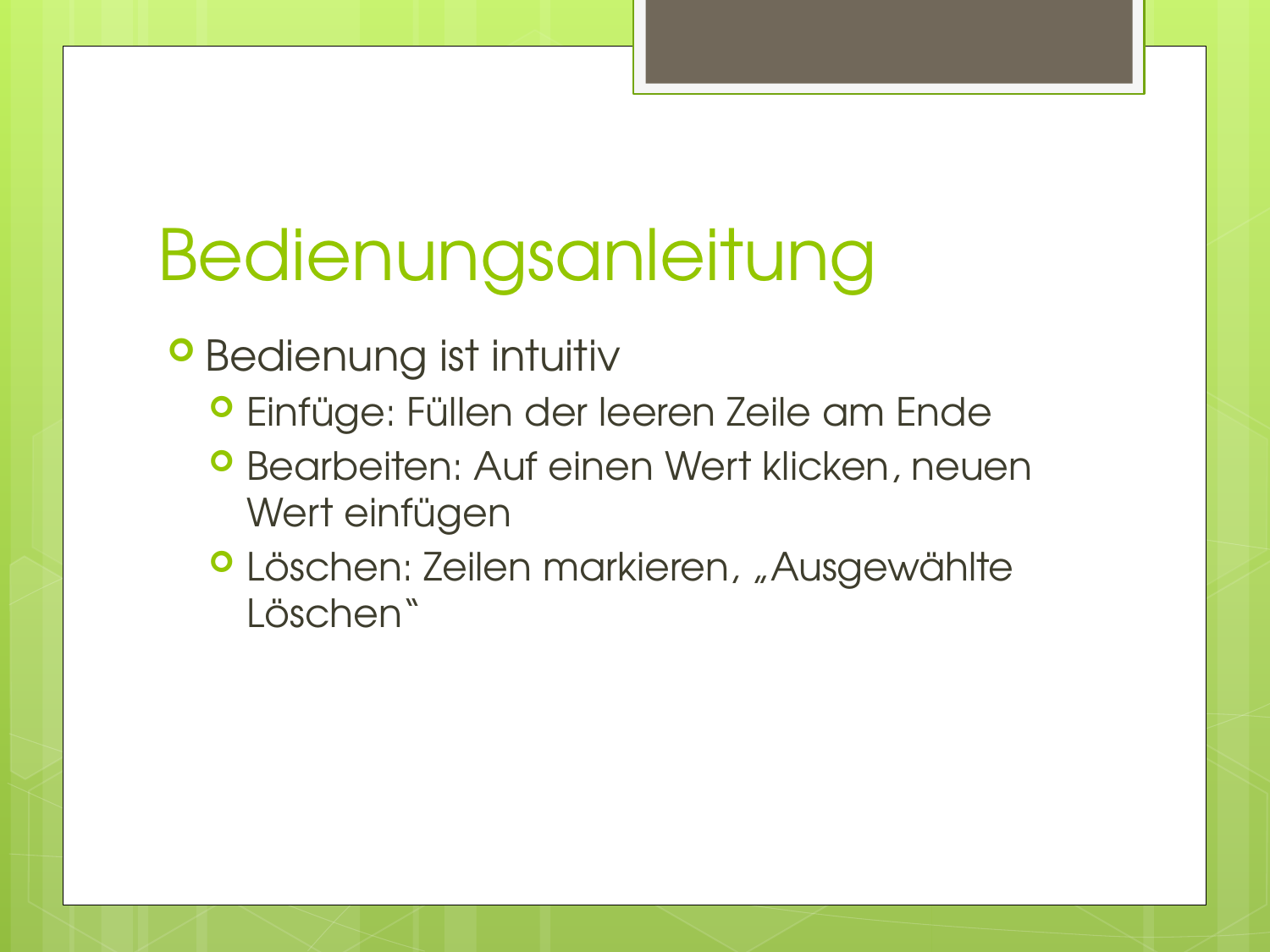

# Bedienungsanleitung
Bedienung ist intuitiv
Einfüge: Füllen der leeren Zeile am Ende
Bearbeiten: Auf einen Wert klicken, neuen Wert einfügen
Löschen: Zeilen markieren, „Ausgewählte Löschen“